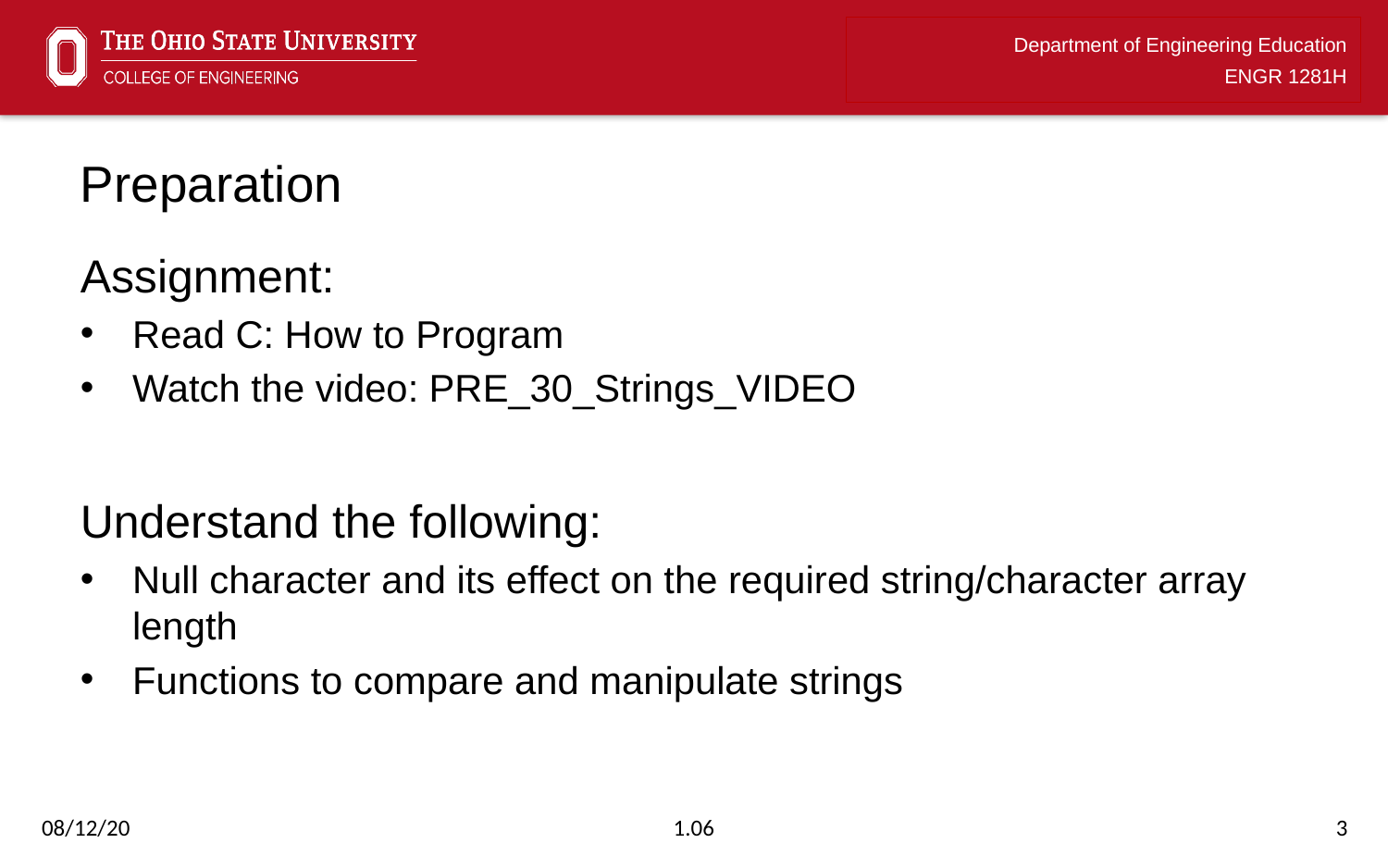

# Preparation
Assignment:
Read C: How to Program
Watch the video: PRE_30_Strings_VIDEO

Understand the following:
Null character and its effect on the required string/character array length
Functions to compare and manipulate strings

08/12/20
1.06
3